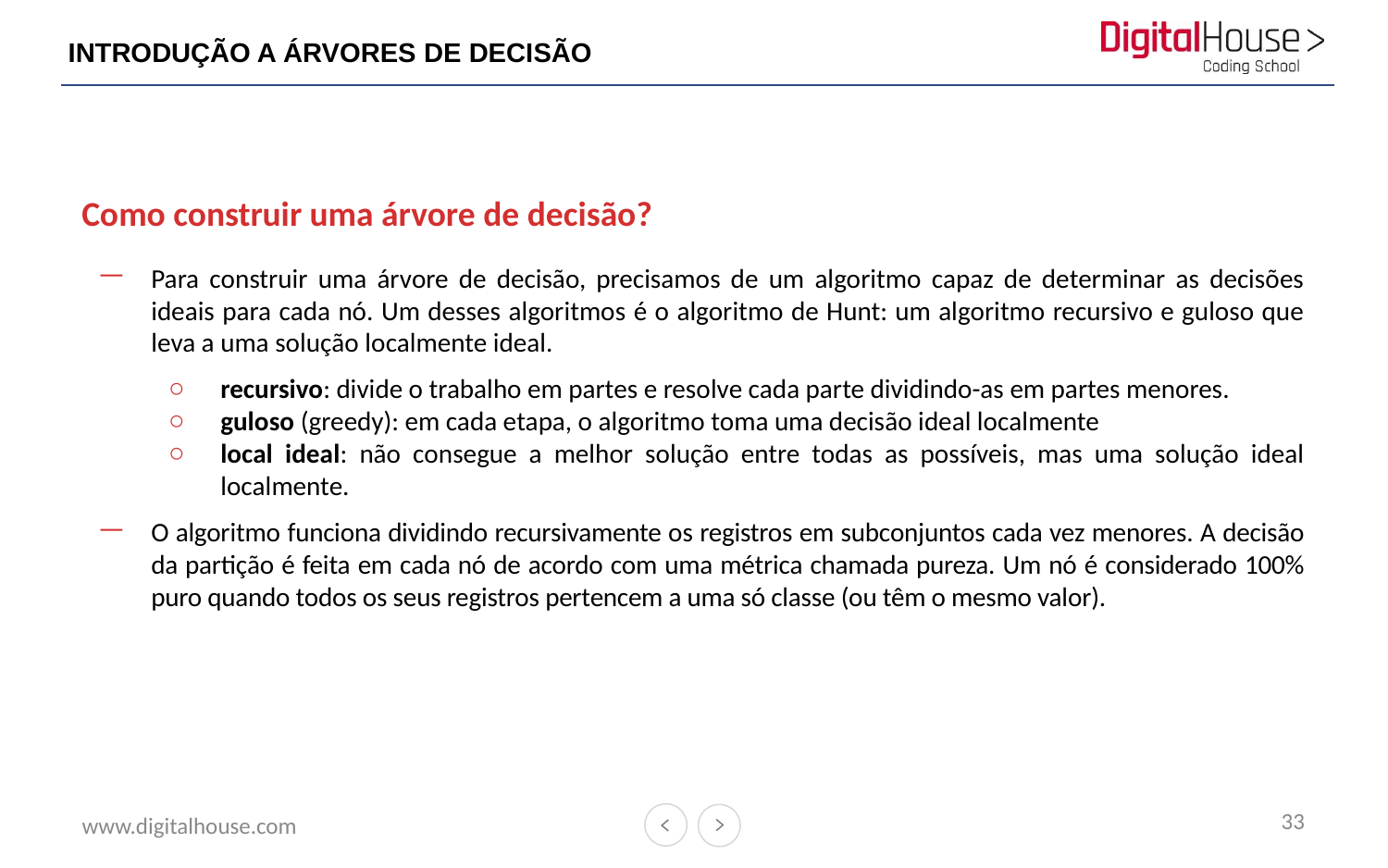

# INTRODUÇÃO A ÁRVORES DE DECISÃO
Como construir uma árvore de decisão?
Para construir uma árvore de decisão, precisamos de um algoritmo capaz de determinar as decisões ideais para cada nó. Um desses algoritmos é o algoritmo de Hunt: um algoritmo recursivo e guloso que leva a uma solução localmente ideal.

recursivo: divide o trabalho em partes e resolve cada parte dividindo-as em partes menores.
guloso (greedy): em cada etapa, o algoritmo toma uma decisão ideal localmente
local ideal: não consegue a melhor solução entre todas as possíveis, mas uma solução ideal localmente.
O algoritmo funciona dividindo recursivamente os registros em subconjuntos cada vez menores. A decisão da partição é feita em cada nó de acordo com uma métrica chamada pureza. Um nó é considerado 100% puro quando todos os seus registros pertencem a uma só classe (ou têm o mesmo valor).

33